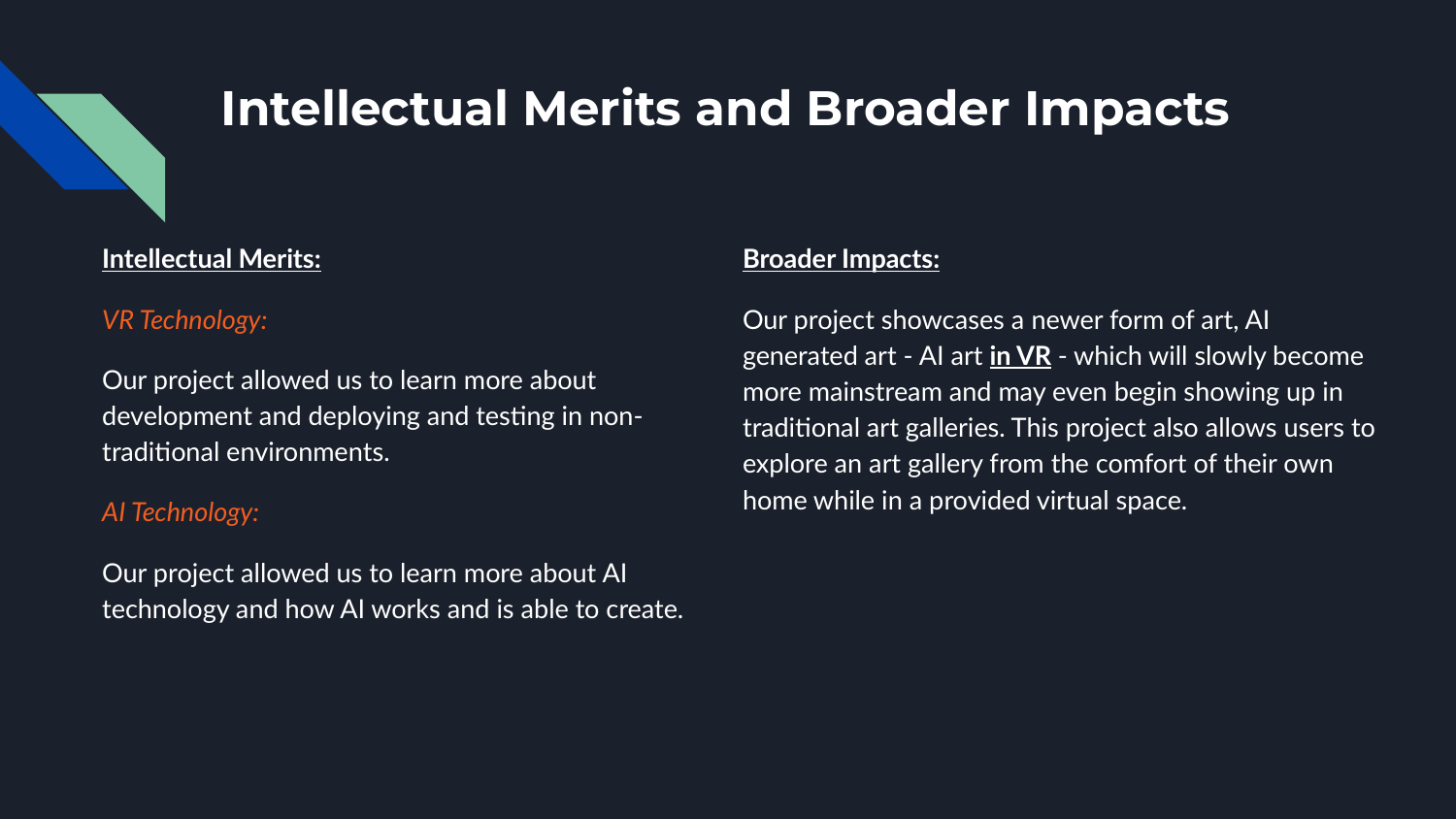

# Intellectual Merits and Broader Impacts
Intellectual Merits:
VR Technology:
Our project allowed us to learn more about development and deploying and testing in non-traditional environments.
AI Technology:
Our project allowed us to learn more about AI technology and how AI works and is able to create.
Broader Impacts:
Our project showcases a newer form of art, AI generated art - AI art in VR - which will slowly become more mainstream and may even begin showing up in traditional art galleries. This project also allows users to explore an art gallery from the comfort of their own home while in a provided virtual space.